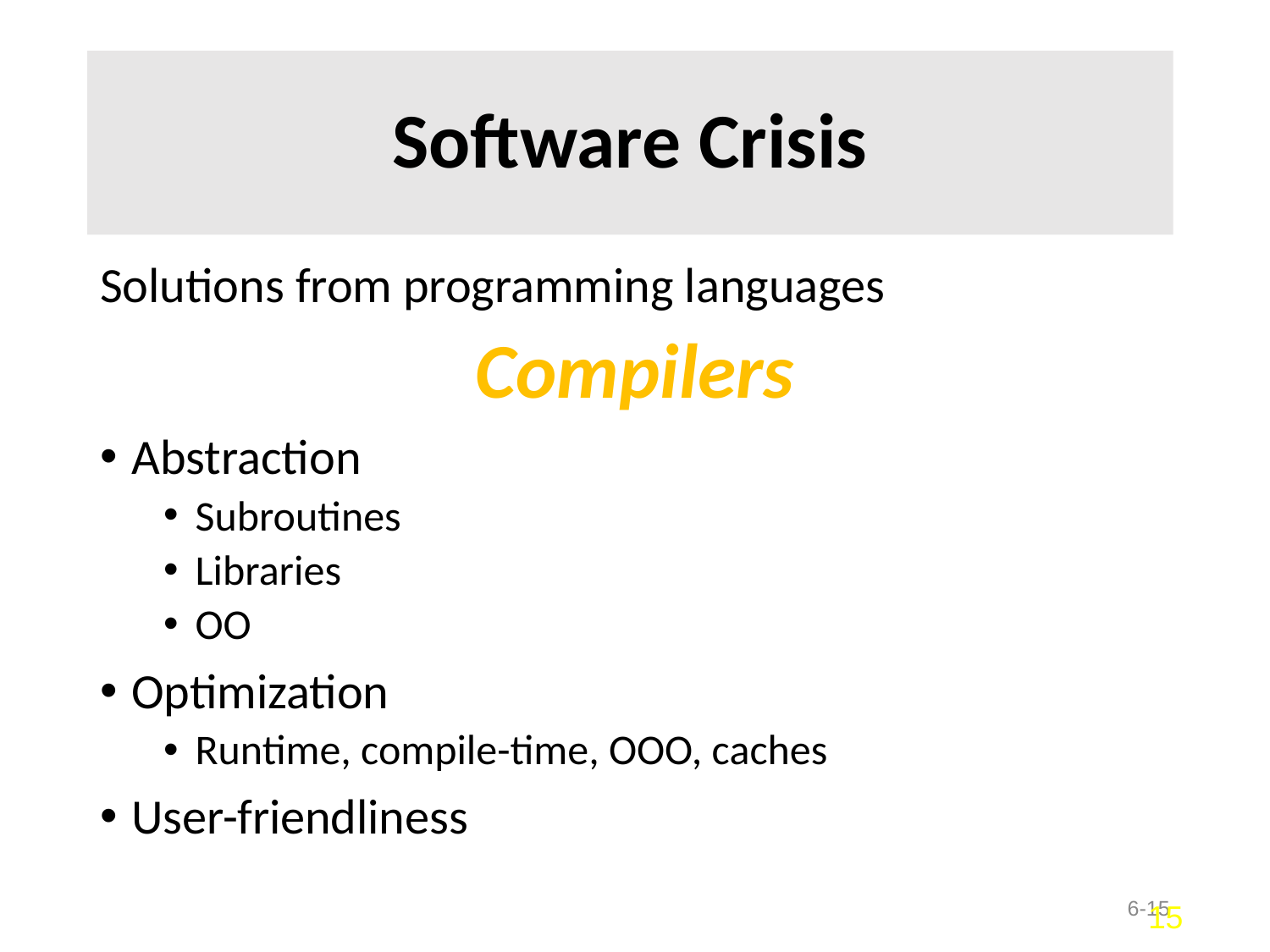

# Software Crisis
Solutions from programming languages
Compilers
Abstraction
Subroutines
Libraries
OO
Optimization
Runtime, compile-time, OOO, caches
User-friendliness
6-15
15